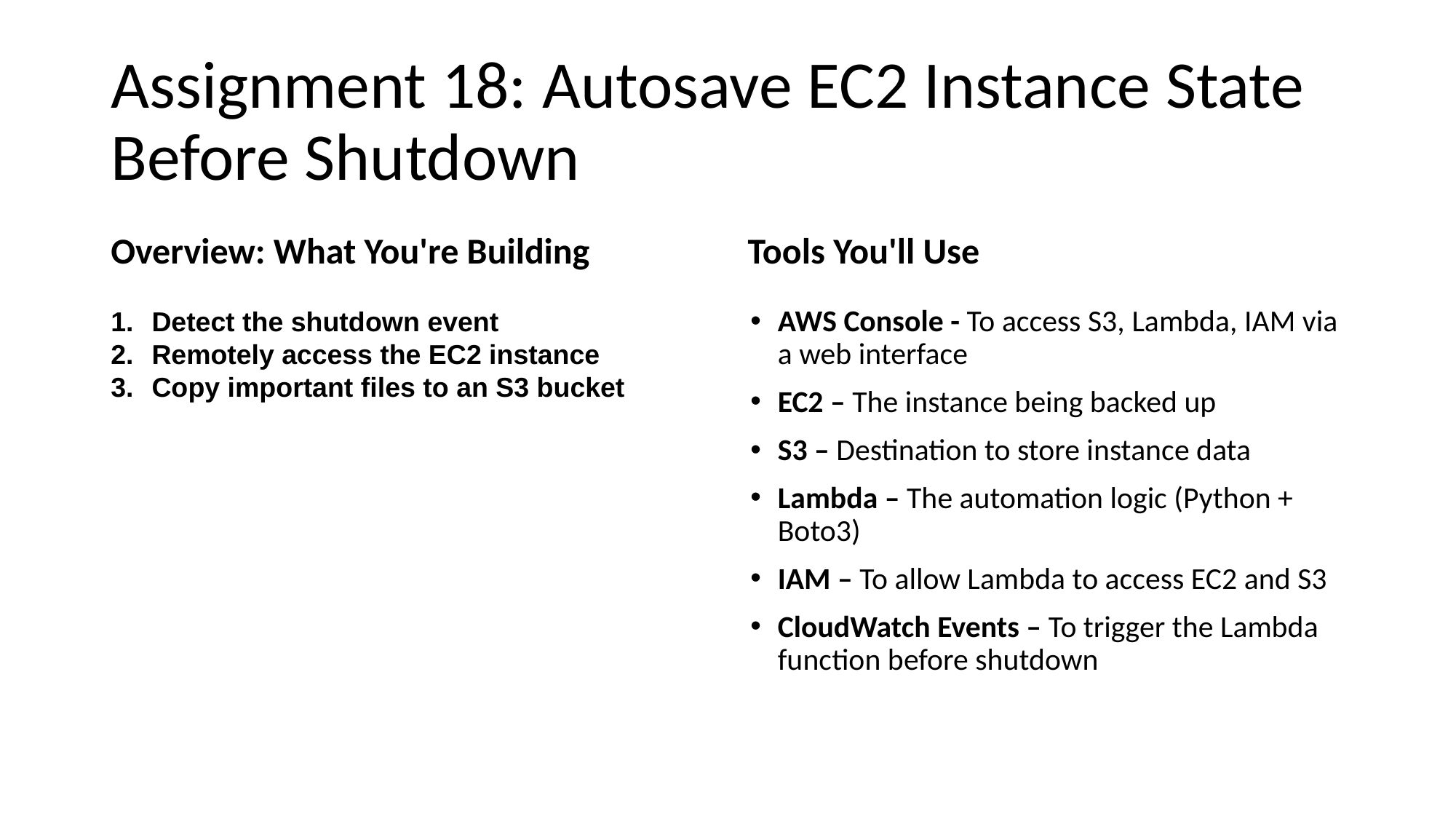

# Assignment 18: Autosave EC2 Instance State Before Shutdown
Tools You'll Use
Overview: What You're Building
Detect the shutdown event
Remotely access the EC2 instance
Copy important files to an S3 bucket
AWS Console - To access S3, Lambda, IAM via a web interface
EC2 – The instance being backed up
S3 – Destination to store instance data
Lambda – The automation logic (Python + Boto3)
IAM – To allow Lambda to access EC2 and S3
CloudWatch Events – To trigger the Lambda function before shutdown